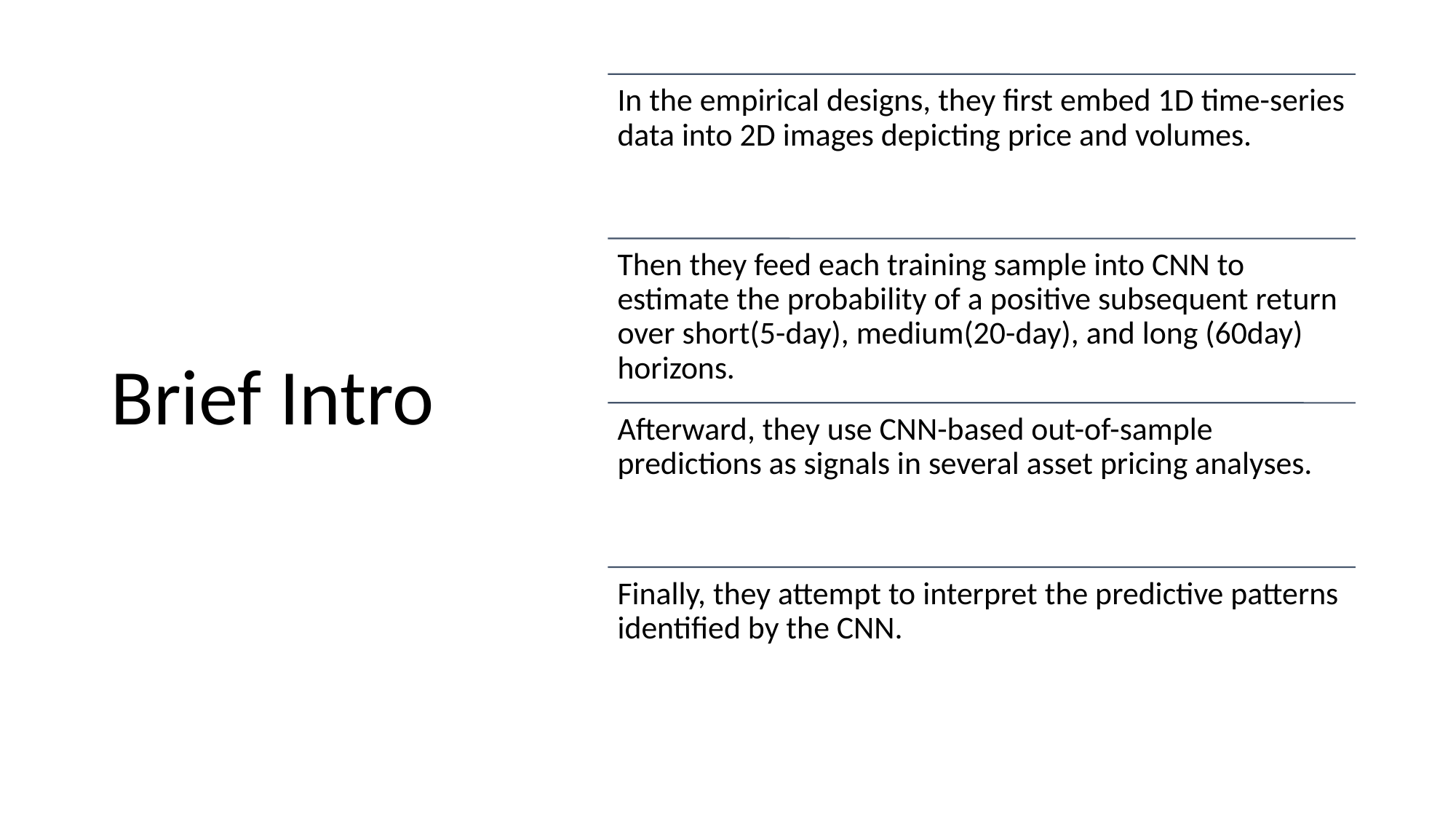

# Brief Intro
In the empirical designs, they first embed 1D time-series data into 2D images depicting price and volumes.
Then they feed each training sample into CNN to estimate the probability of a positive subsequent return over short(5-day), medium(20-day), and long (60day) horizons.
Afterward, they use CNN-based out-of-sample predictions as signals in several asset pricing analyses.
Finally, they attempt to interpret the predictive patterns identified by the CNN.